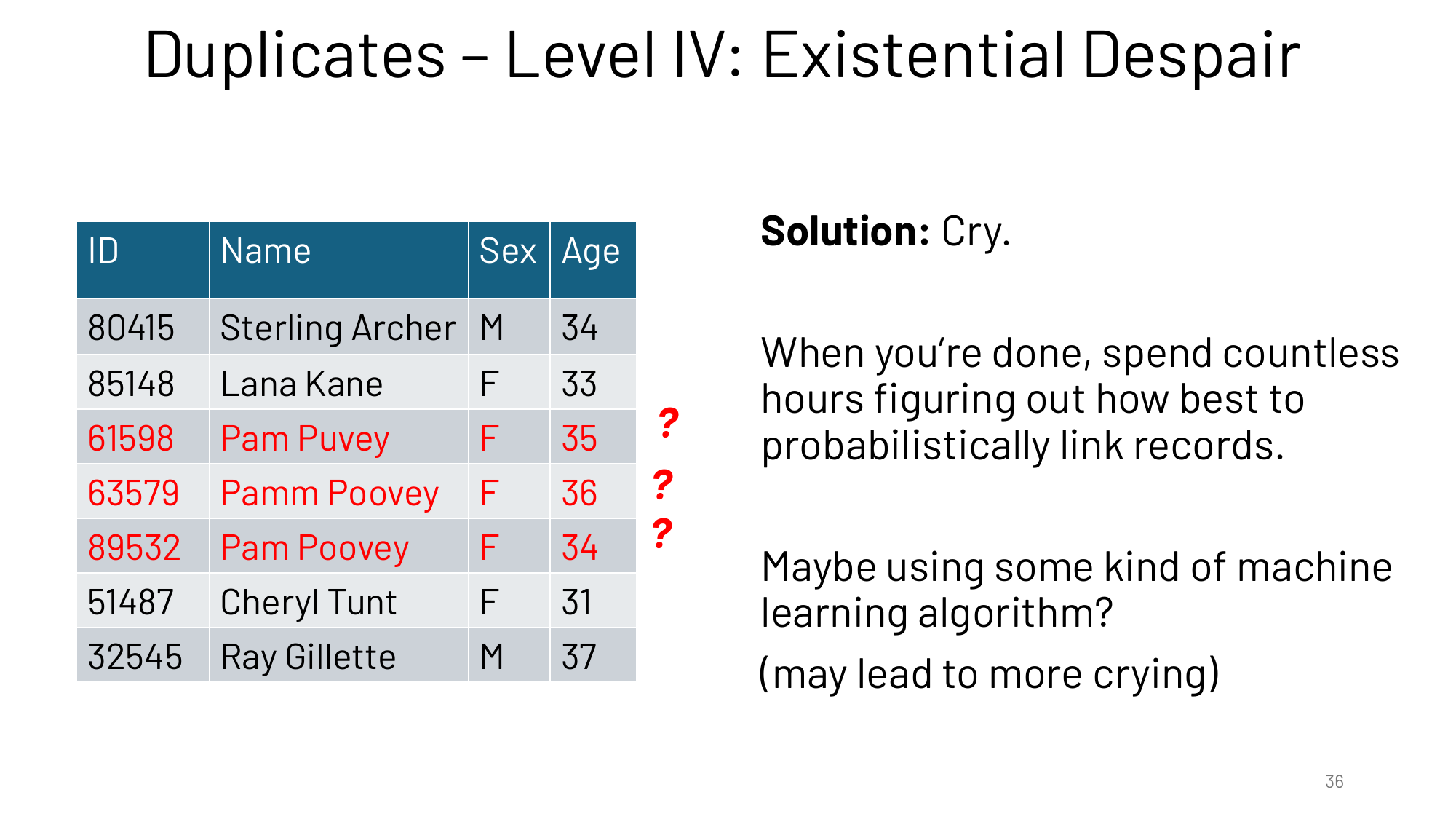

# Duplicates – Level IV: Existential Despair
Solution: Cry.

When you’re done, spend countless hours figuring out how best to probabilistically link records.

Maybe using some kind of machine learning algorithm?
(may lead to more crying)
| ID | Name | Sex | Age |
| --- | --- | --- | --- |
| 80415 | Sterling Archer | M | 34 |
| 85148 | Lana Kane | F | 33 |
| 61598 | Pam Puvey | F | 35 |
| 63579 | Pamm Poovey | F | 36 |
| 89532 | Pam Poovey | F | 34 |
| 51487 | Cheryl Tunt | F | 31 |
| 32545 | Ray Gillette | M | 37 |
?
?
?
36